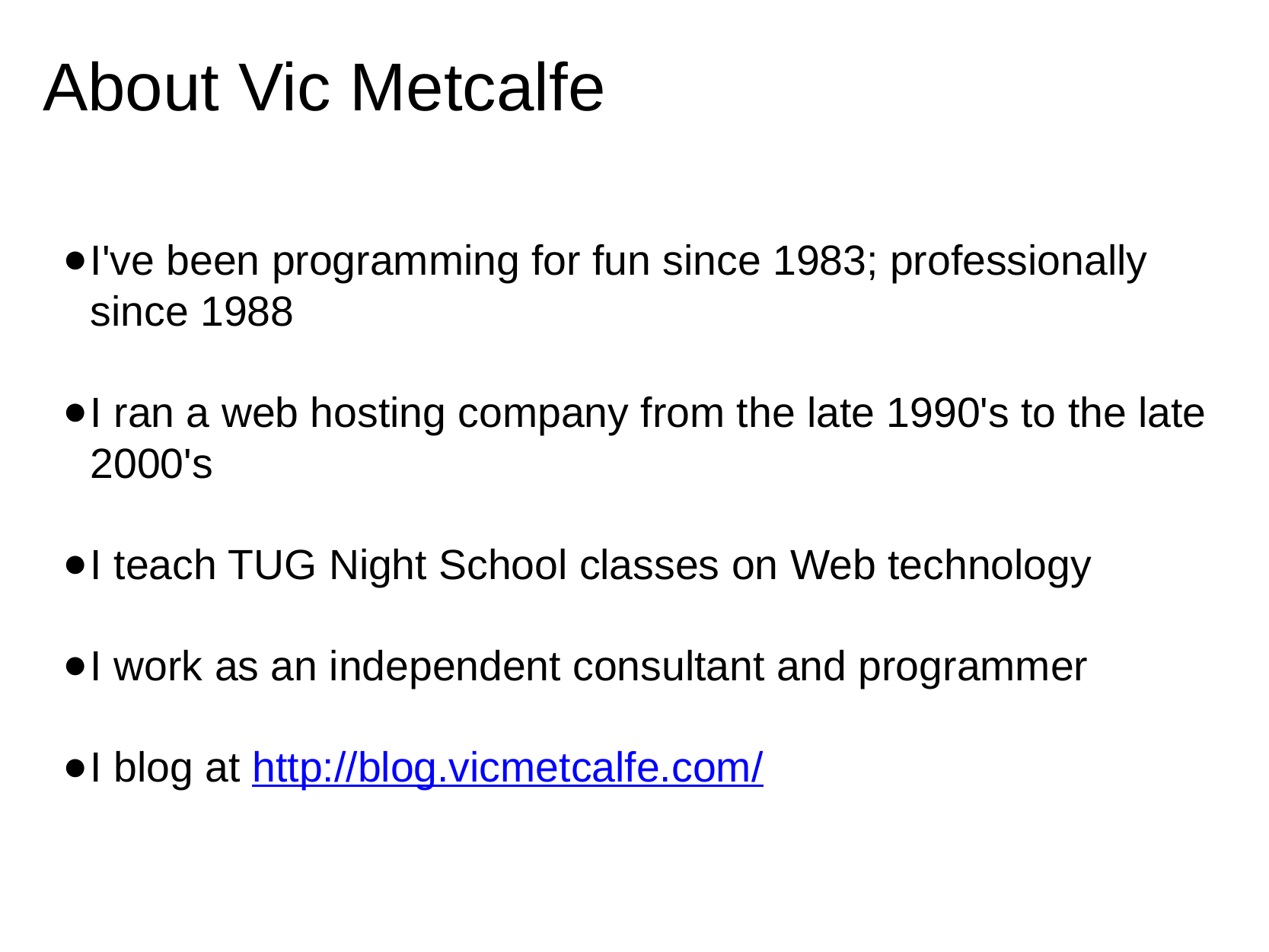

# About Vic Metcalfe
I've been programming for fun since 1983; professionally since 1988

I ran a web hosting company from the late 1990's to the late 2000's

I teach TUG Night School classes on Web technology

I work as an independent consultant and programmer

I blog at http://blog.vicmetcalfe.com/